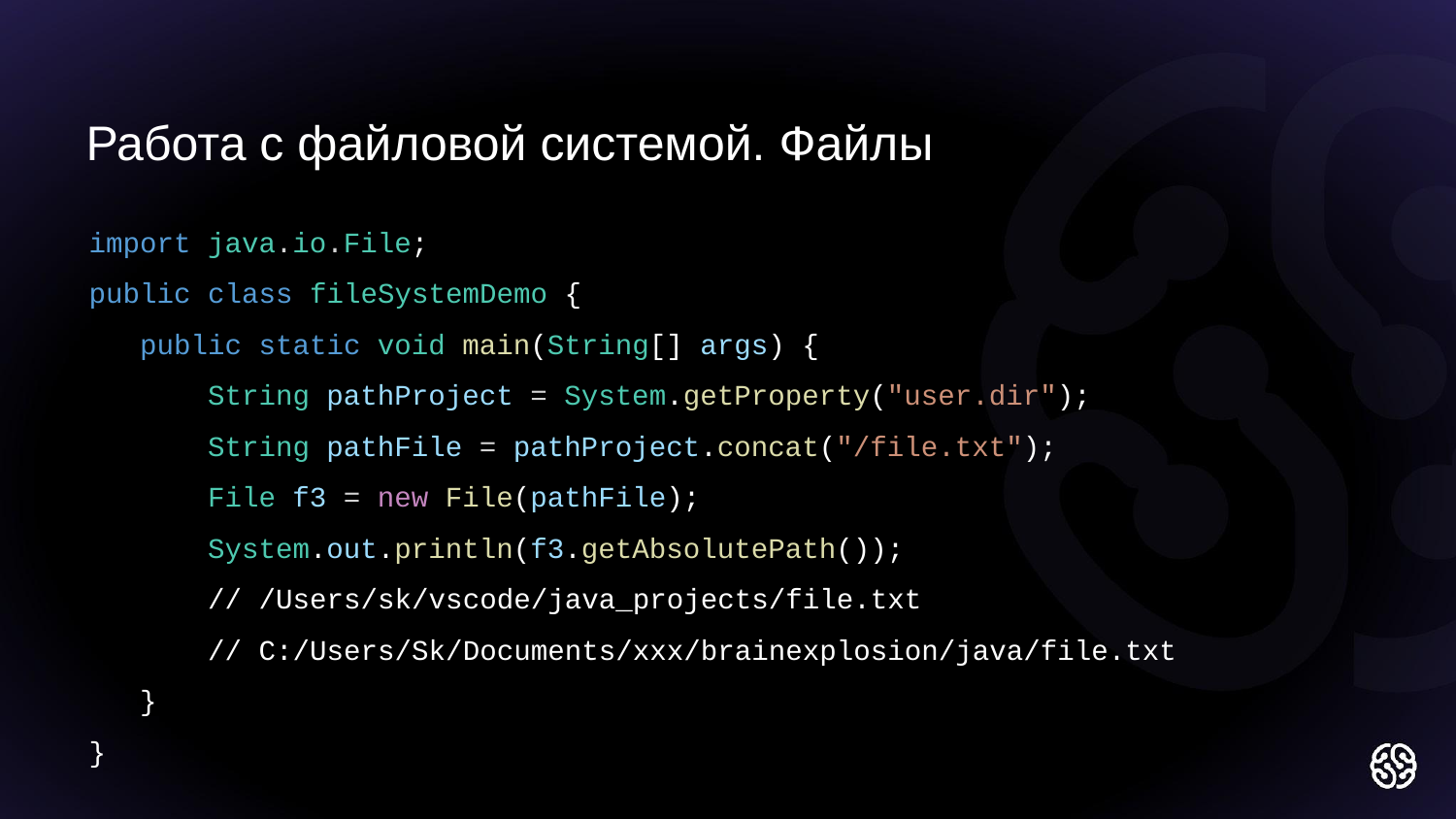

Работа с файловой системой. Файлы
import java.io.File;
public class fileSystemDemo {
   public static void main(String[] args) {
       String pathProject = System.getProperty("user.dir");
       String pathFile = pathProject.concat("/file.txt");
       File f3 = new File(pathFile);
       System.out.println(f3.getAbsolutePath());
       // /Users/sk/vscode/java_projects/file.txt
       // C:/Users/Sk/Documents/xxx/brainexplosion/java/file.txt
   }
}